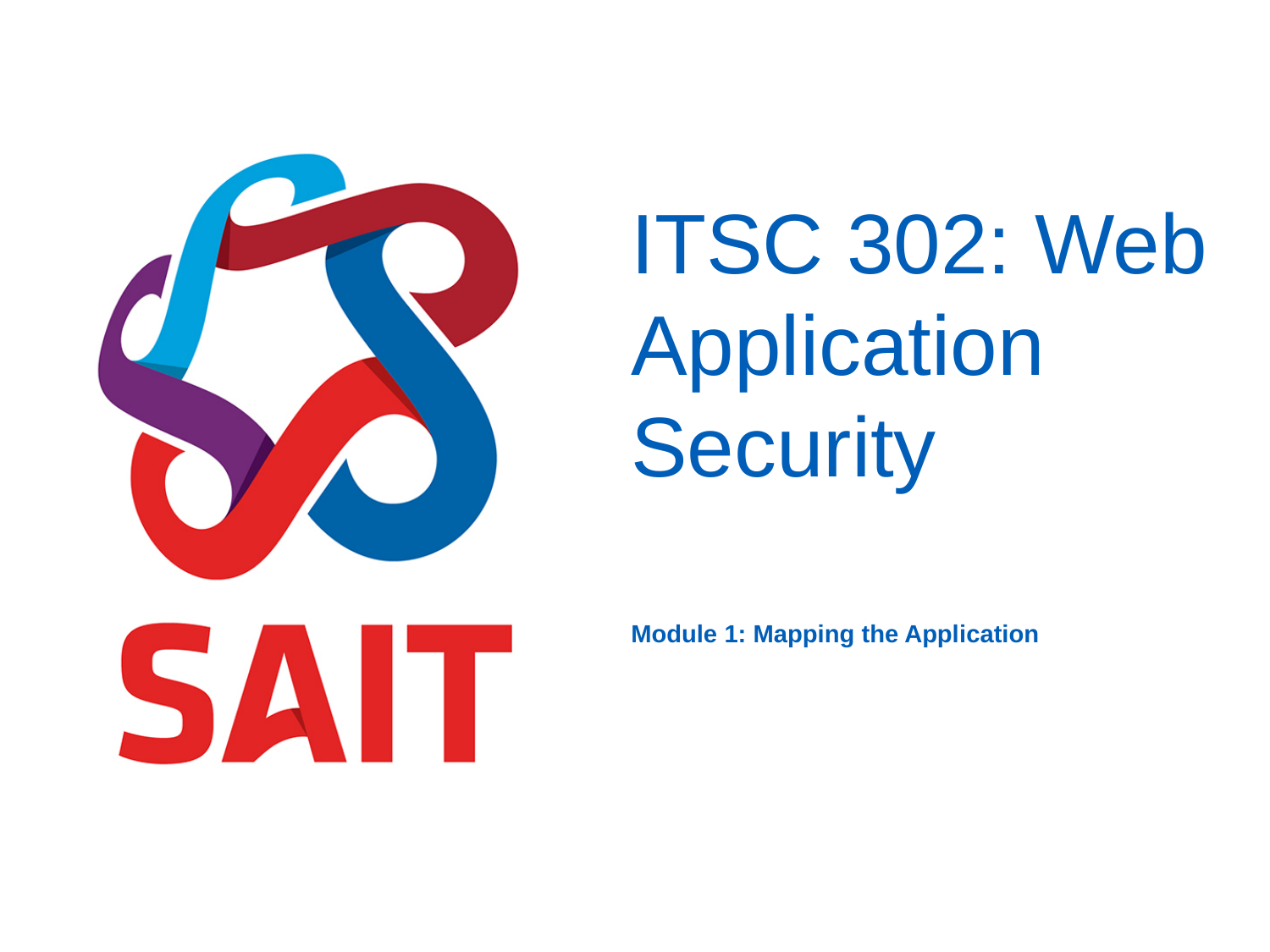

# ITSC 302: Web Application Security
Module 1: Mapping the Application